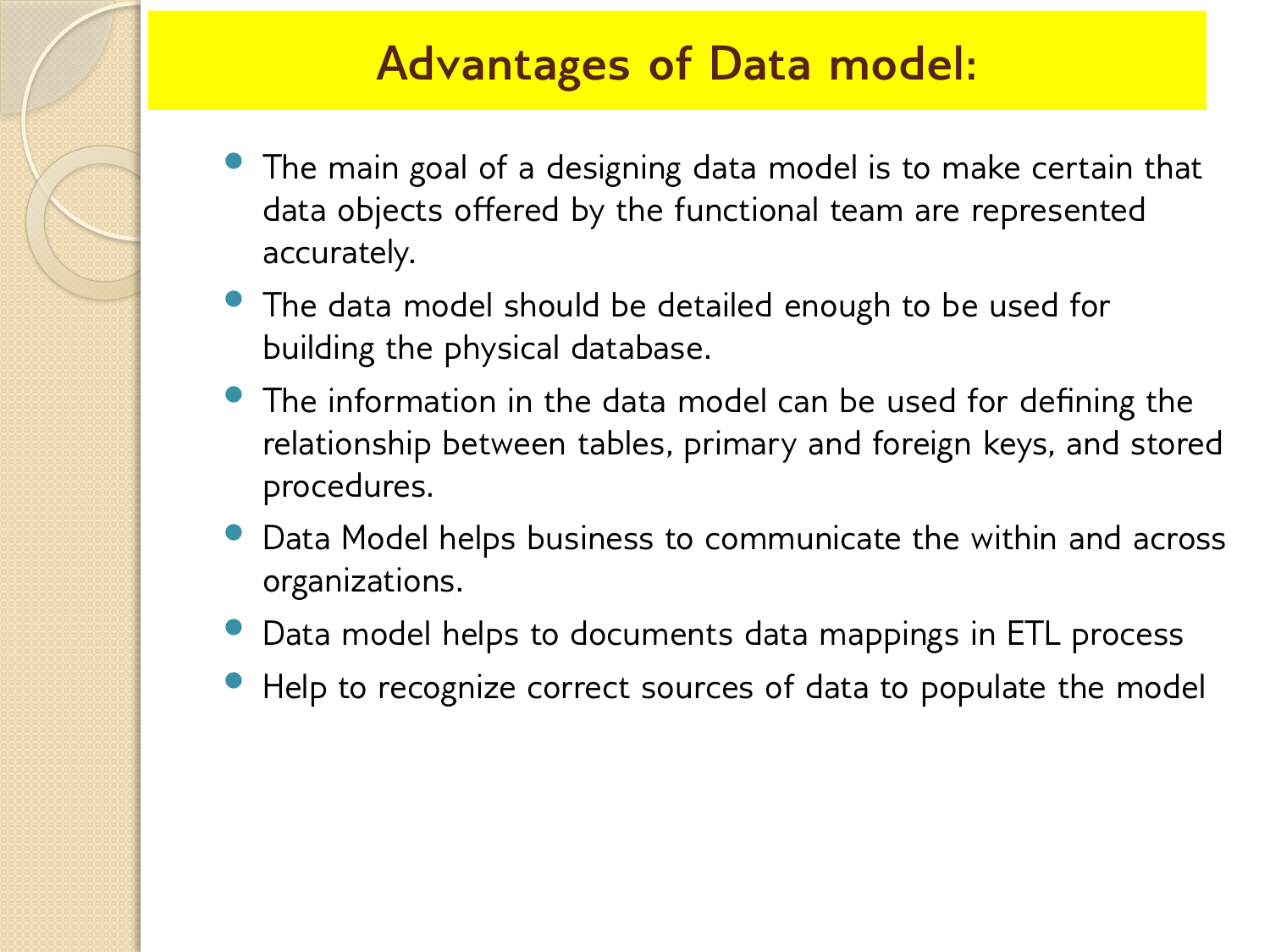

# Advantages of Data model:
The main goal of a designing data model is to make certain that data objects offered by the functional team are represented accurately.
The data model should be detailed enough to be used for building the physical database.
The information in the data model can be used for defining the relationship between tables, primary and foreign keys, and stored procedures.
Data Model helps business to communicate the within and across organizations.
Data model helps to documents data mappings in ETL process
Help to recognize correct sources of data to populate the model